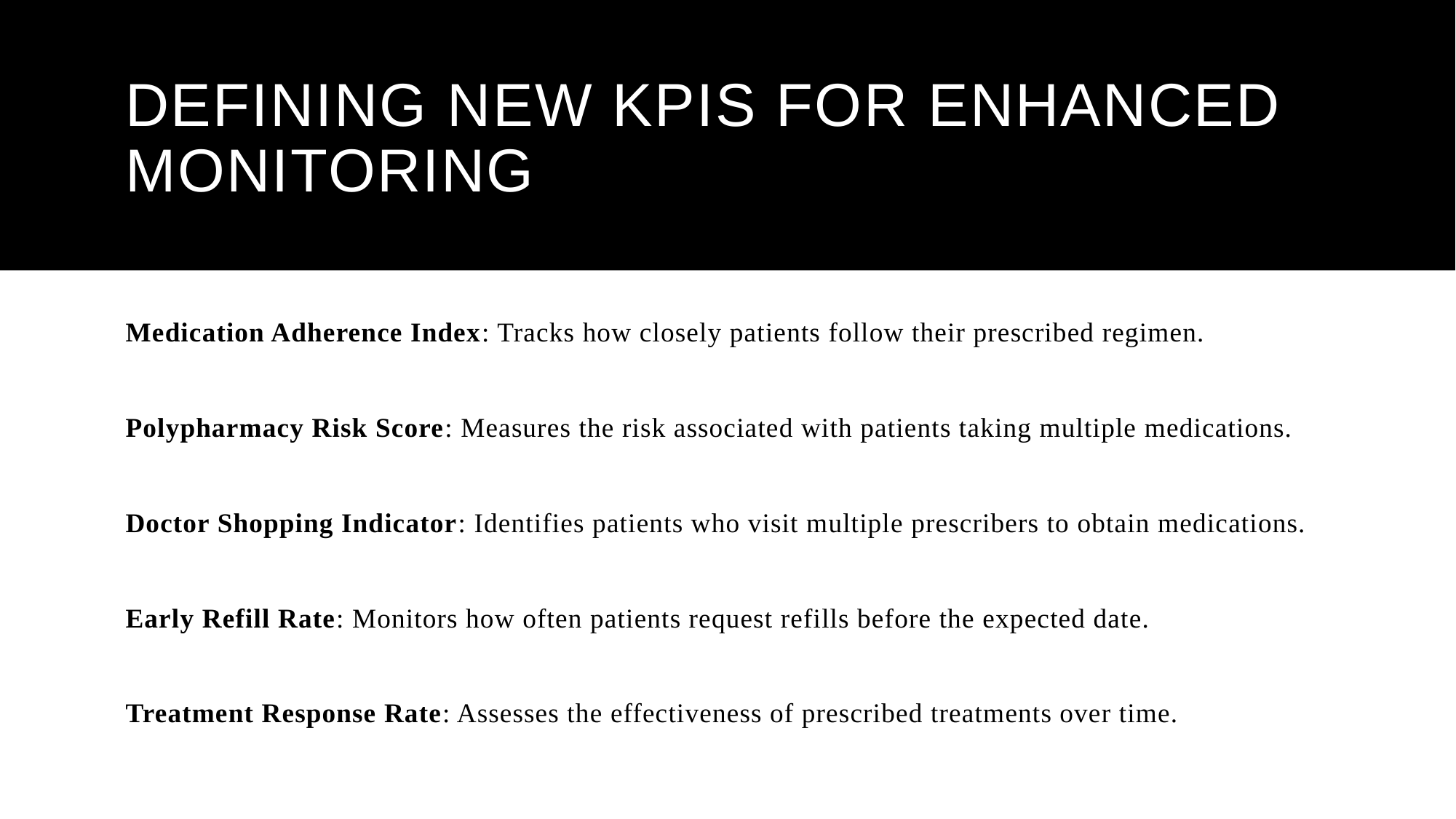

# Defining New KPIs for Enhanced Monitoring
Medication Adherence Index: Tracks how closely patients follow their prescribed regimen.

Polypharmacy Risk Score: Measures the risk associated with patients taking multiple medications.

Doctor Shopping Indicator: Identifies patients who visit multiple prescribers to obtain medications.

Early Refill Rate: Monitors how often patients request refills before the expected date.

Treatment Response Rate: Assesses the effectiveness of prescribed treatments over time.